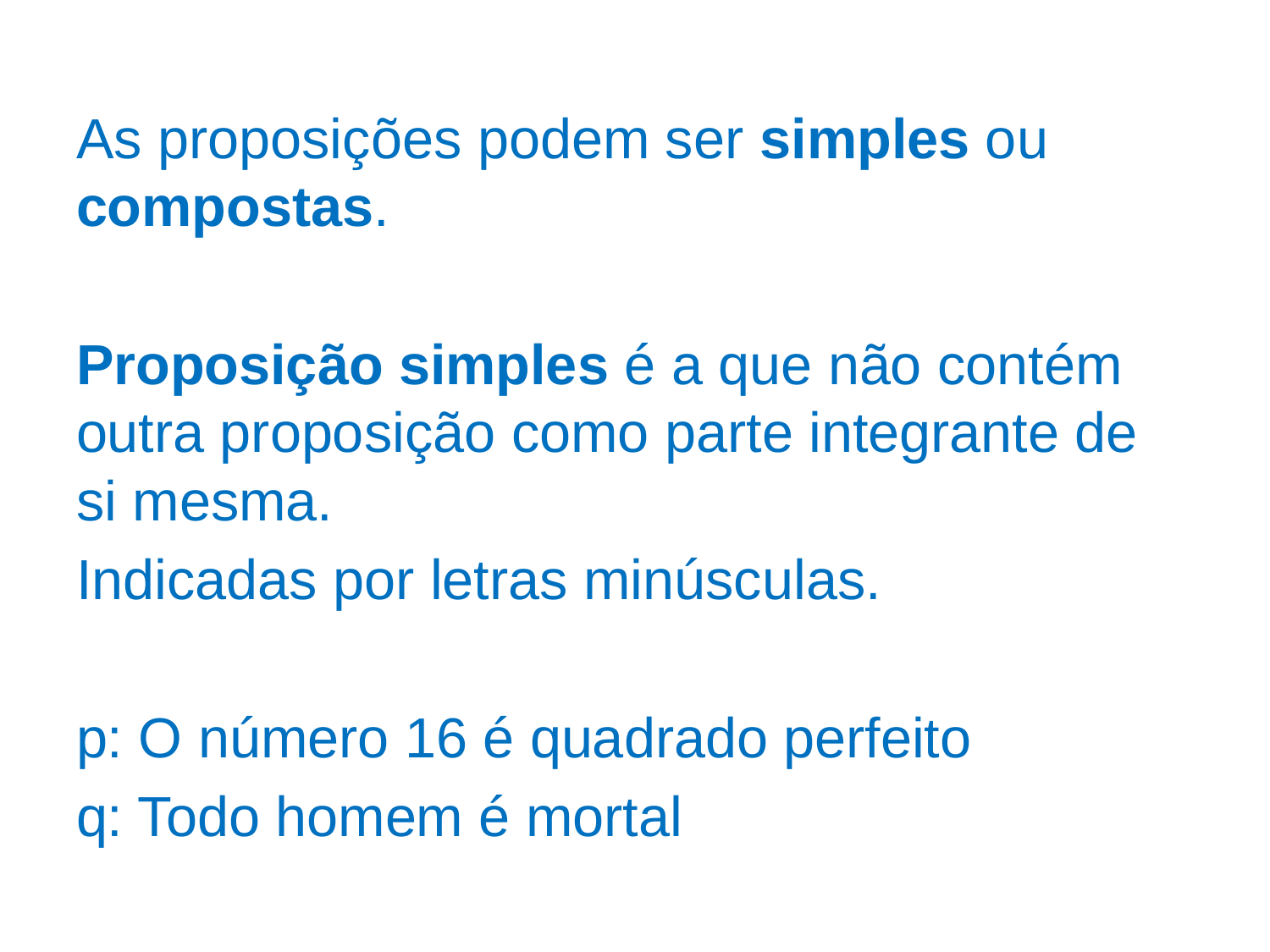

As proposições podem ser simples ou compostas.

Proposição simples é a que não contém outra proposição como parte integrante de si mesma.
Indicadas por letras minúsculas.

p: O número 16 é quadrado perfeito
q: Todo homem é mortal